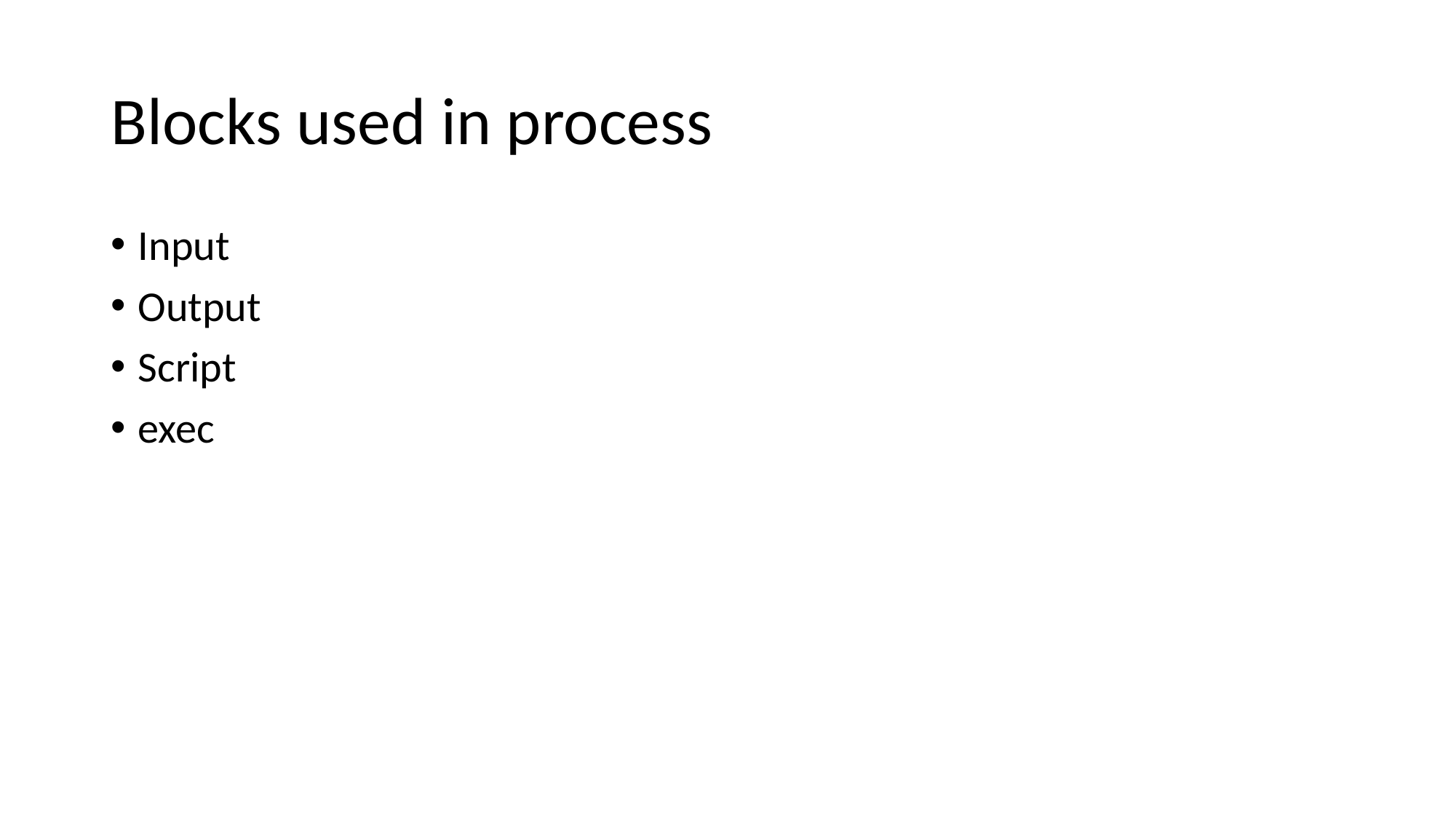

# Blocks used in process
Input
Output
Script
exec